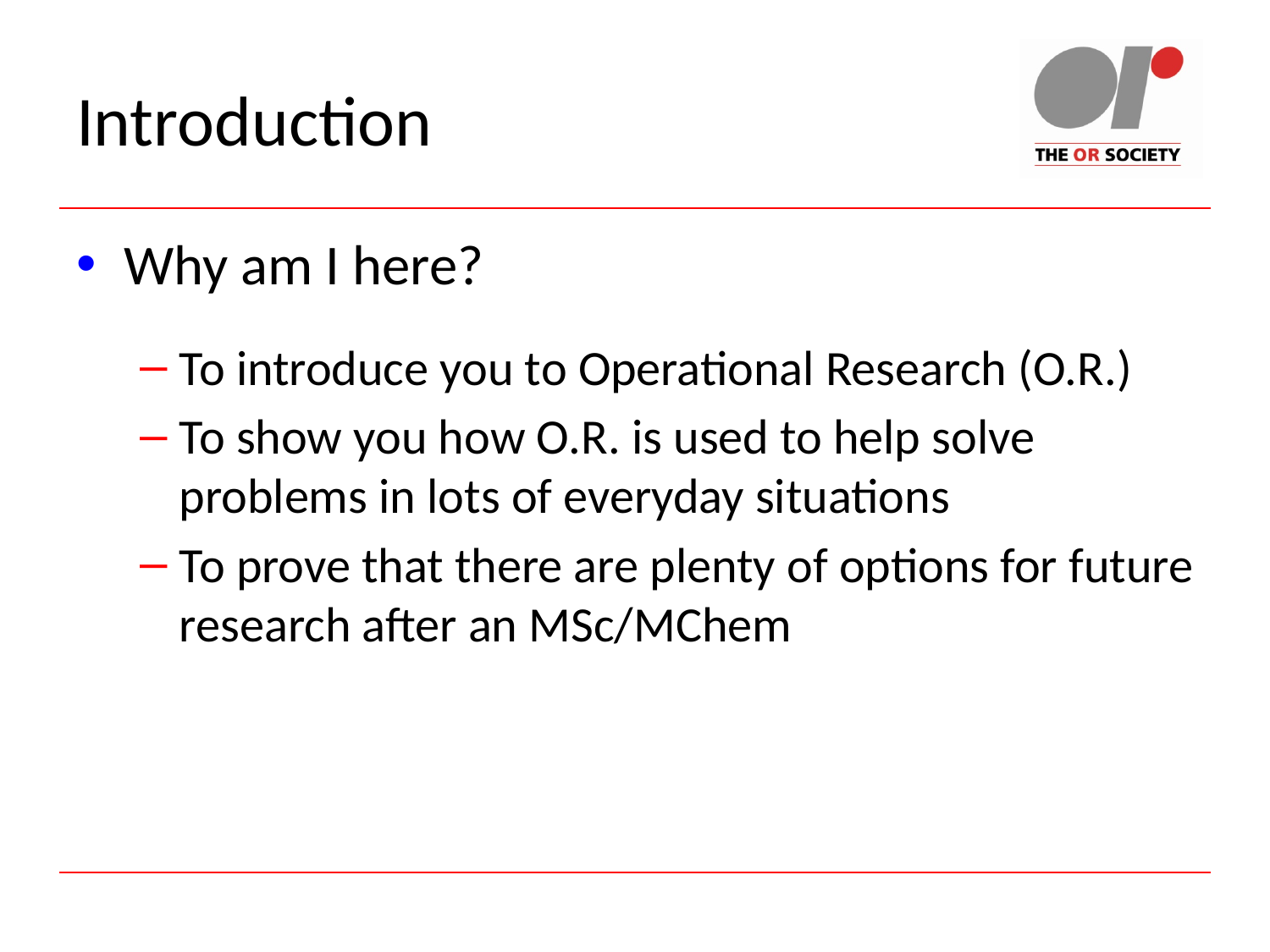

# Introduction
Why am I here?

To introduce you to Operational Research (O.R.)
To show you how O.R. is used to help solve problems in lots of everyday situations
To prove that there are plenty of options for future research after an MSc/MChem